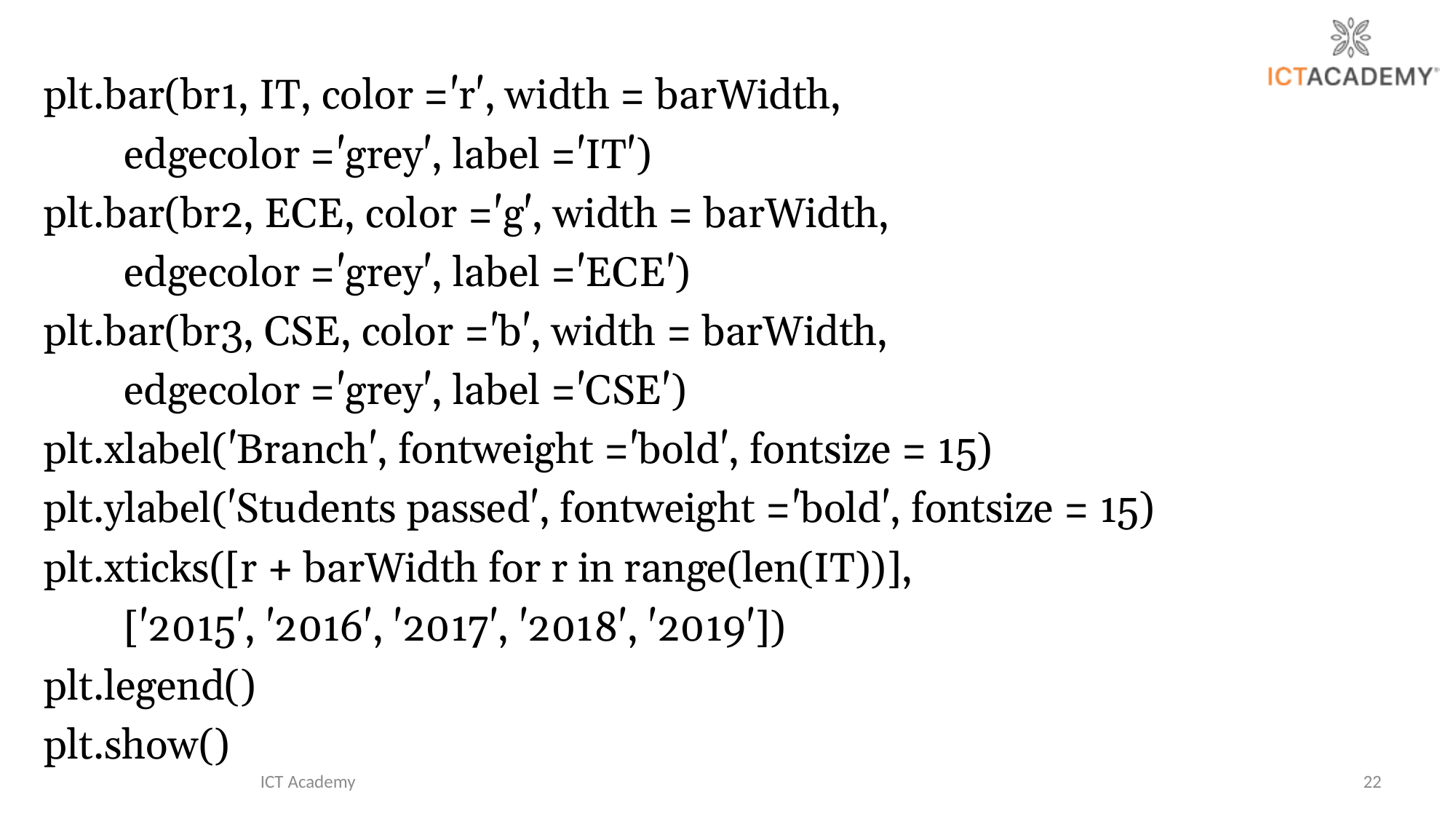

plt.bar(br1, IT, color ='r', width = barWidth,
        edgecolor ='grey', label ='IT')
plt.bar(br2, ECE, color ='g', width = barWidth,
        edgecolor ='grey', label ='ECE')
plt.bar(br3, CSE, color ='b', width = barWidth,
        edgecolor ='grey', label ='CSE')
plt.xlabel('Branch', fontweight ='bold', fontsize = 15)
plt.ylabel('Students passed', fontweight ='bold', fontsize = 15)
plt.xticks([r + barWidth for r in range(len(IT))],
        ['2015', '2016', '2017', '2018', '2019'])
plt.legend()
plt.show()

ICT Academy
22